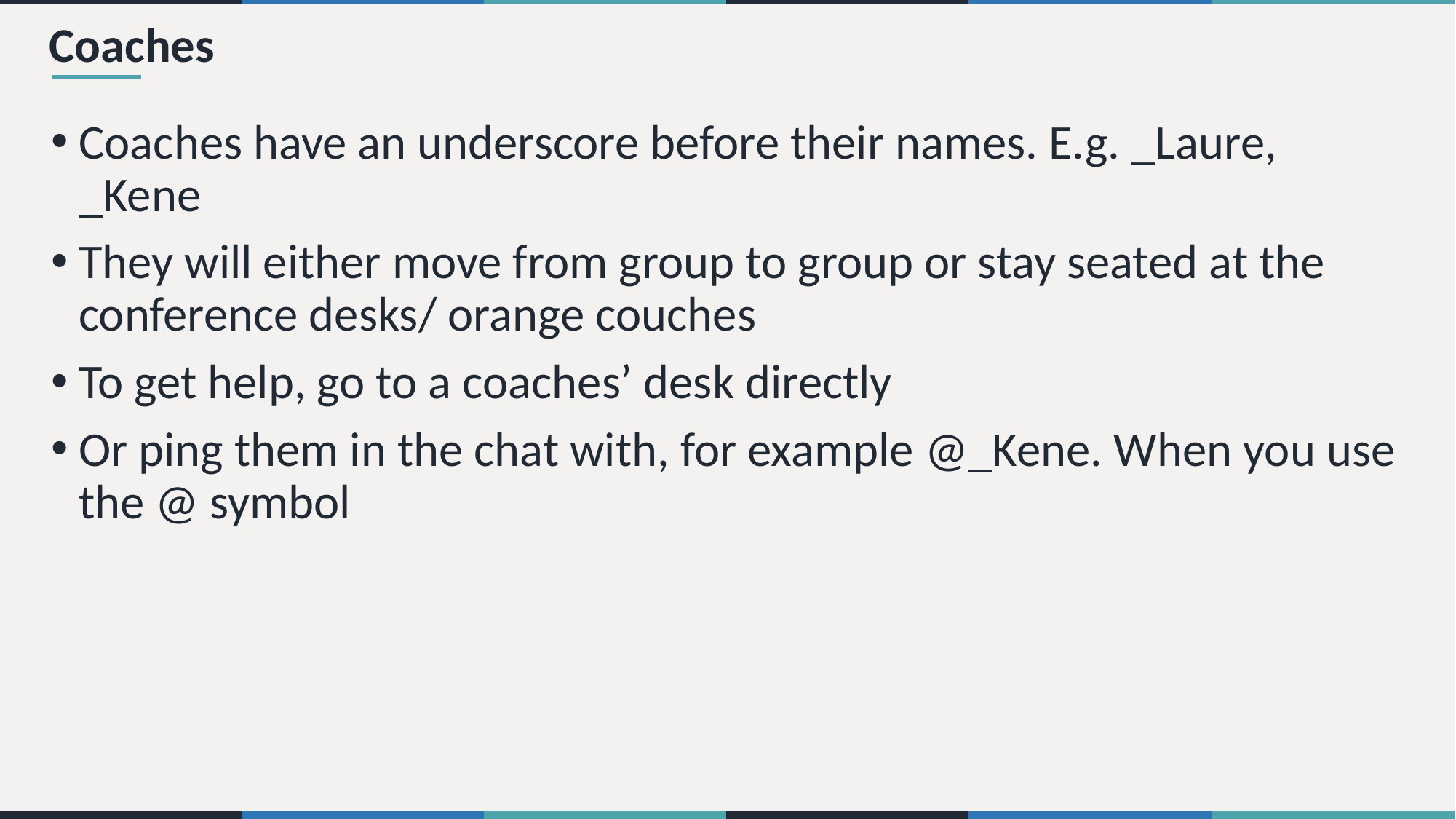

# Coaches
Coaches have an underscore before their names. E.g. _Laure, _Kene
They will either move from group to group or stay seated at the conference desks/ orange couches
To get help, go to a coaches’ desk directly
Or ping them in the chat with, for example @_Kene. When you use the @ symbol